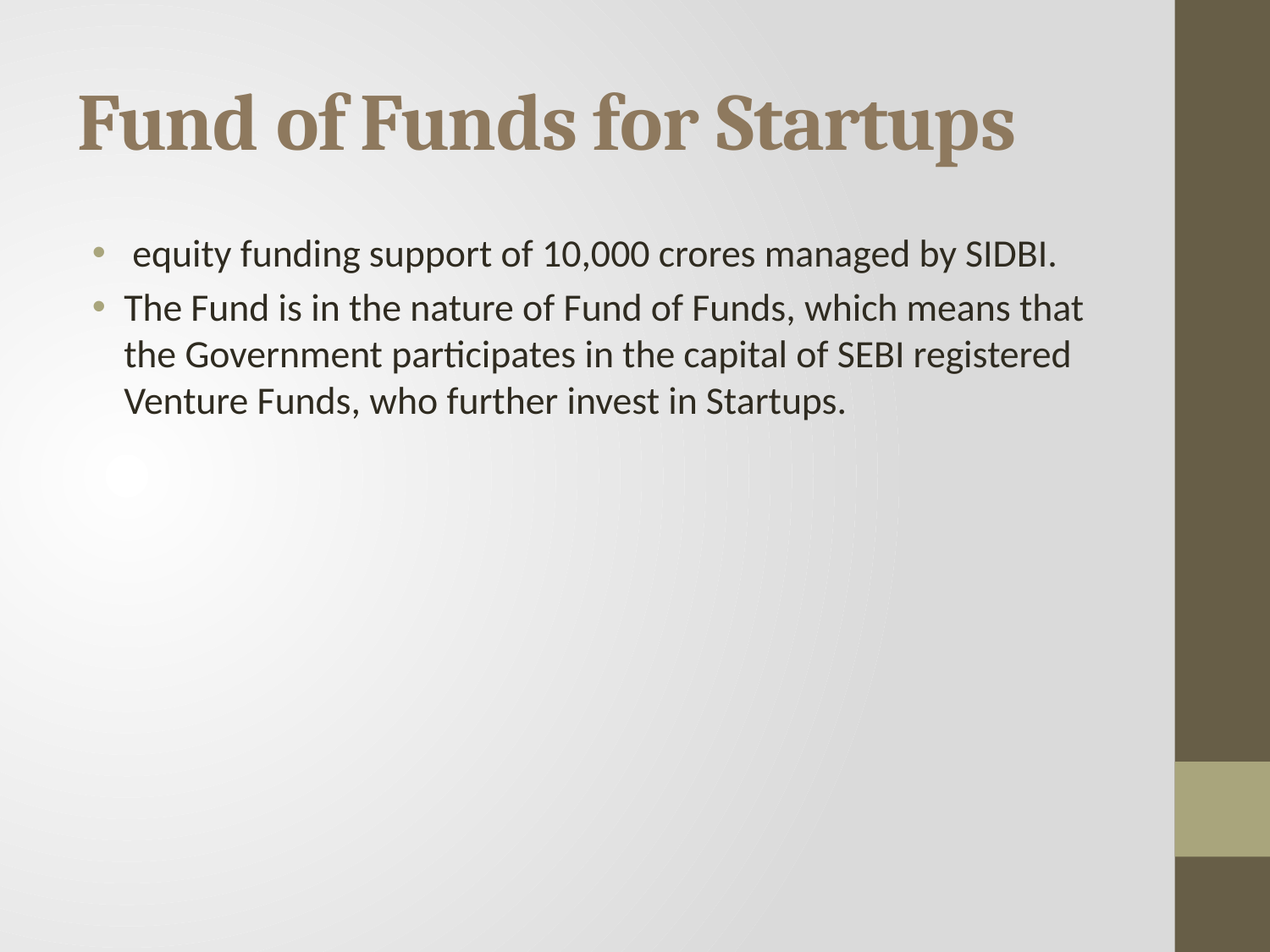

# Fund of Funds for Startups
 equity funding support of 10,000 crores managed by SIDBI.
The Fund is in the nature of Fund of Funds, which means that the Government participates in the capital of SEBI registered Venture Funds, who further invest in Startups.